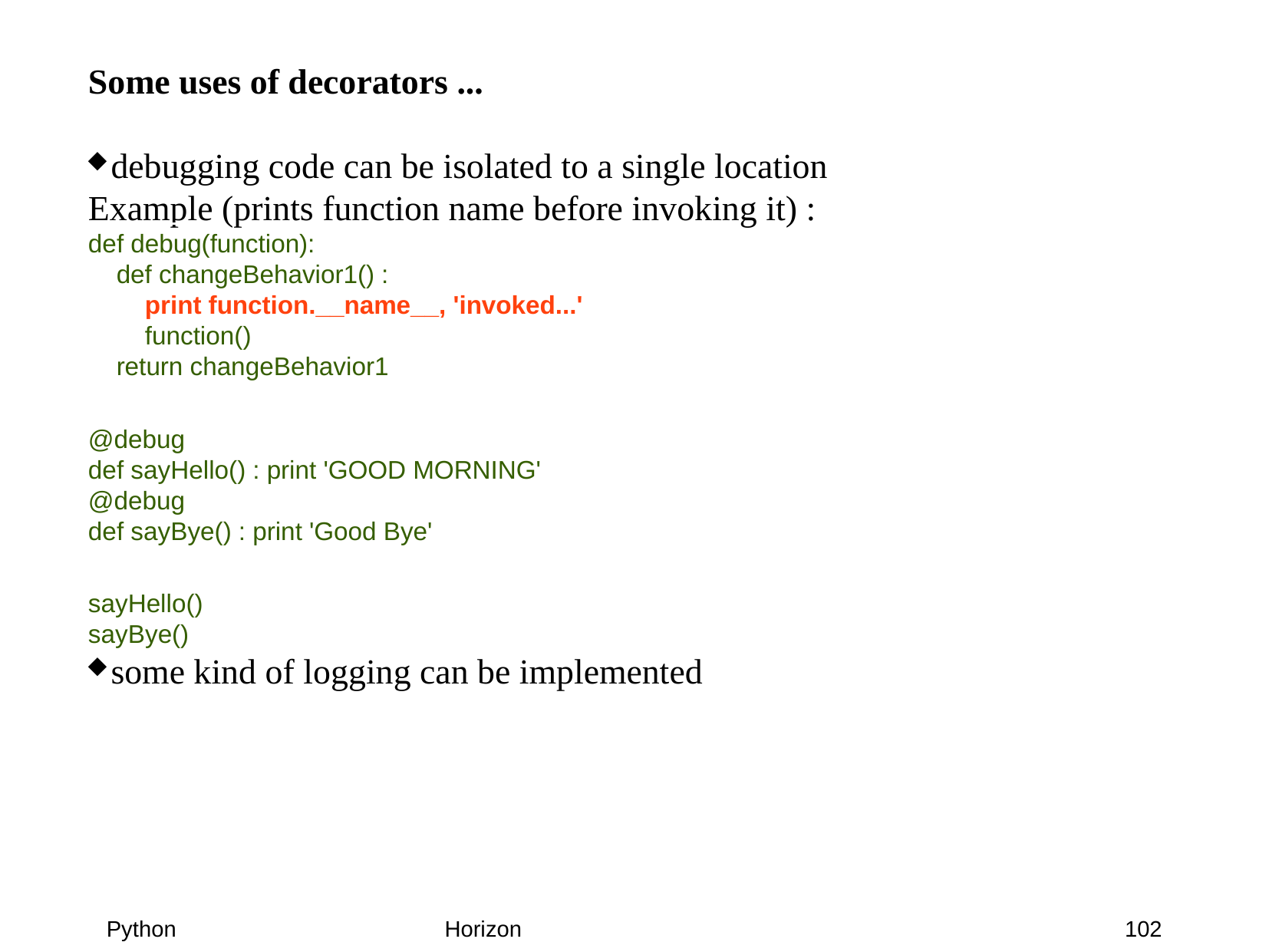

Some uses of decorators ...

debugging code can be isolated to a single location
Example (prints function name before invoking it) :
def debug(function):
    def changeBehavior1() :
        print function.__name__, 'invoked...'
        function()
    return changeBehavior1

@debug
def sayHello() : print 'GOOD MORNING'
@debug
def sayBye() : print 'Good Bye'

sayHello()
sayBye()
some kind of logging can be implemented
102
Python
Horizon